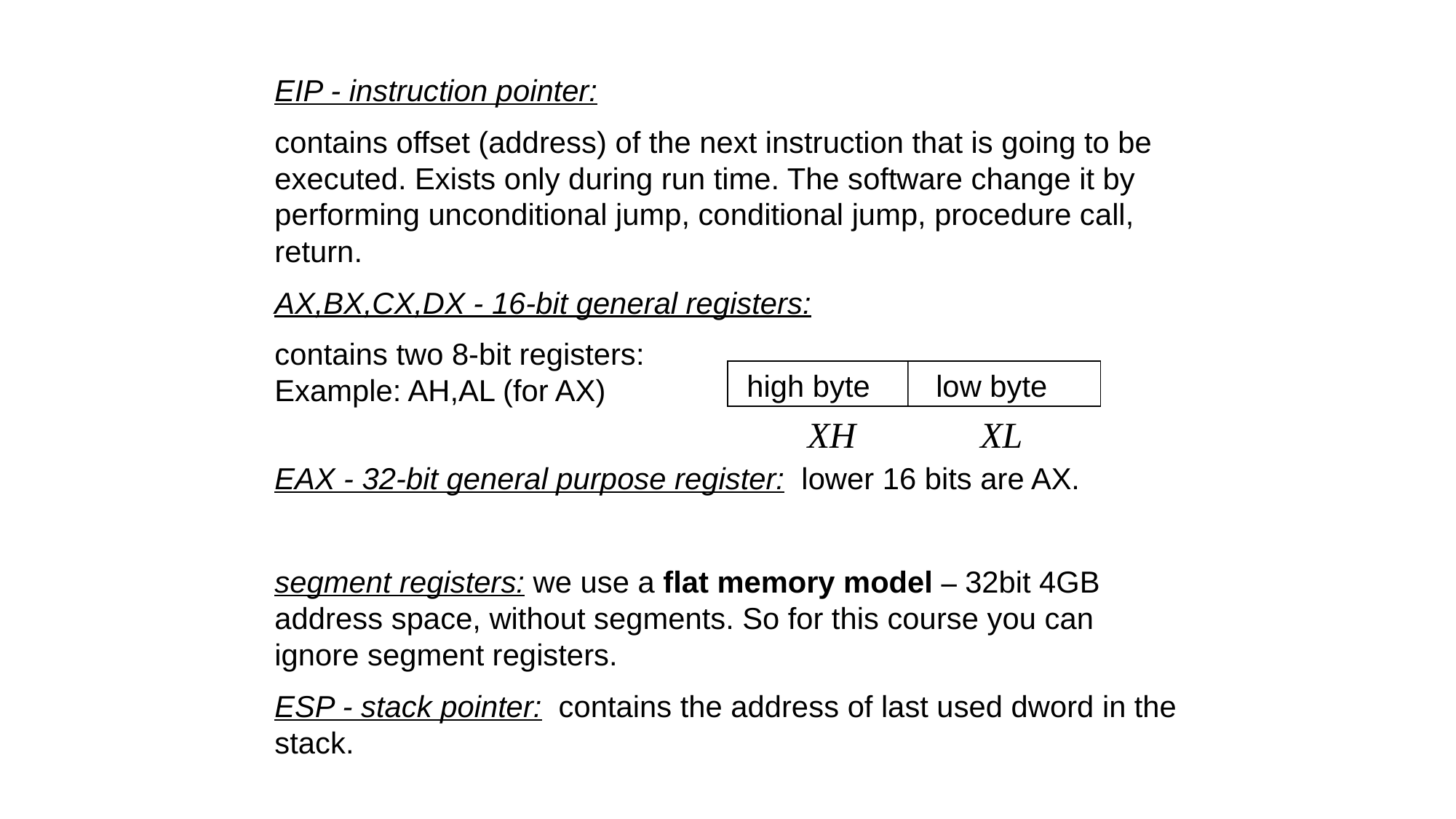

EIP - instruction pointer:
contains offset (address) of the next instruction that is going to be executed. Exists only during run time. The software change it by performing unconditional jump, conditional jump, procedure call, return.
AX,BX,CX,DX - 16-bit general registers:
contains two 8-bit registers:
Example: AH,AL (for AX)
EAX - 32-bit general purpose register:  lower 16 bits are AX.

segment registers: we use a flat memory model – 32bit 4GB address space, without segments. So for this course you can ignore segment registers.
ESP - stack pointer:  contains the address of last used dword in the stack.

high byte
low byte
XH
XL